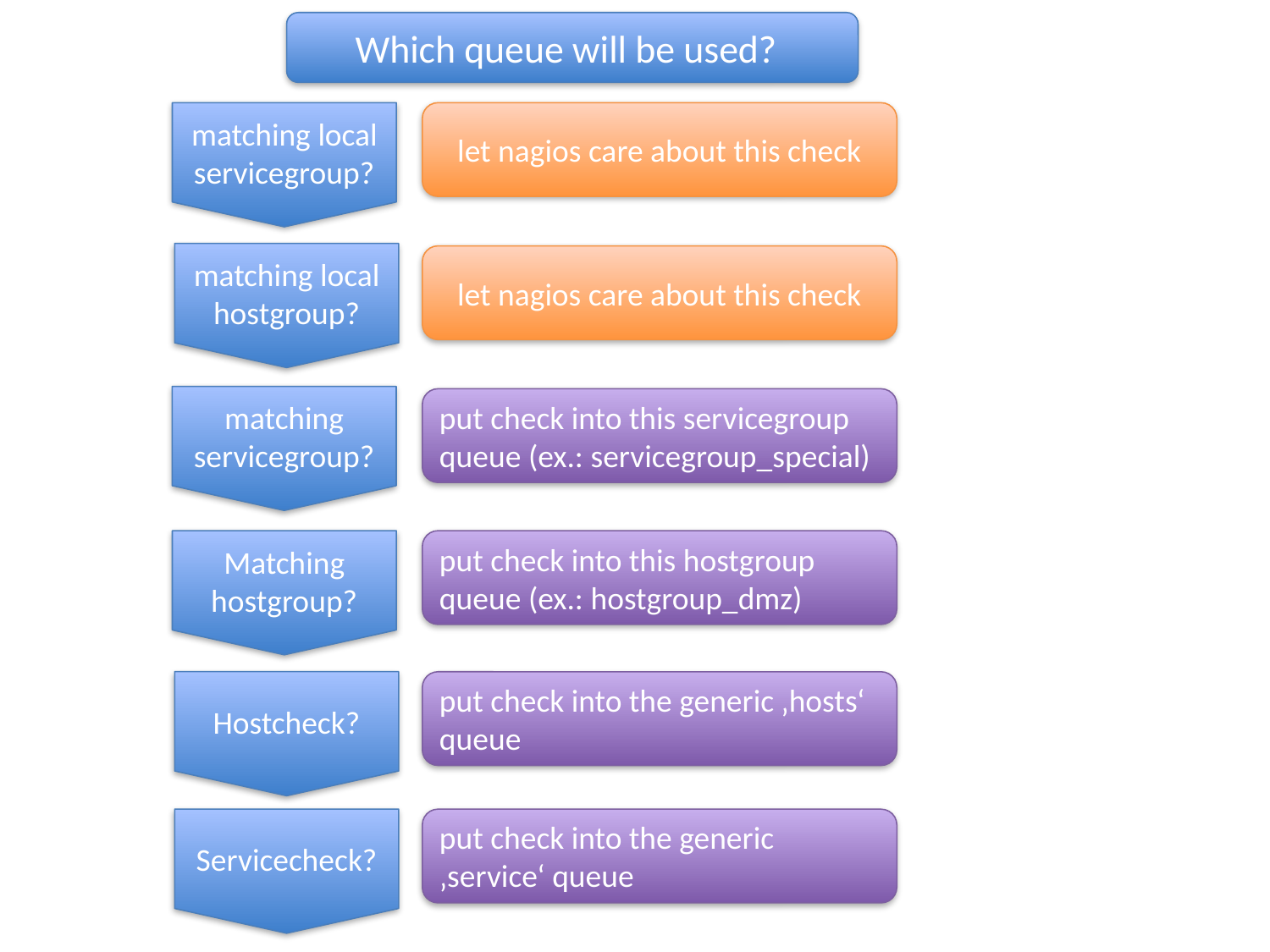

Which queue will be used?
matching local servicegroup?
let nagios care about this check
matching local hostgroup?
let nagios care about this check
matching servicegroup?
put check into this servicegroup queue (ex.: servicegroup_special)
Matching hostgroup?
put check into this hostgroup queue (ex.: hostgroup_dmz)
Hostcheck?
put check into the generic ‚hosts‘ queue
Servicecheck?
put check into the generic ‚service‘ queue